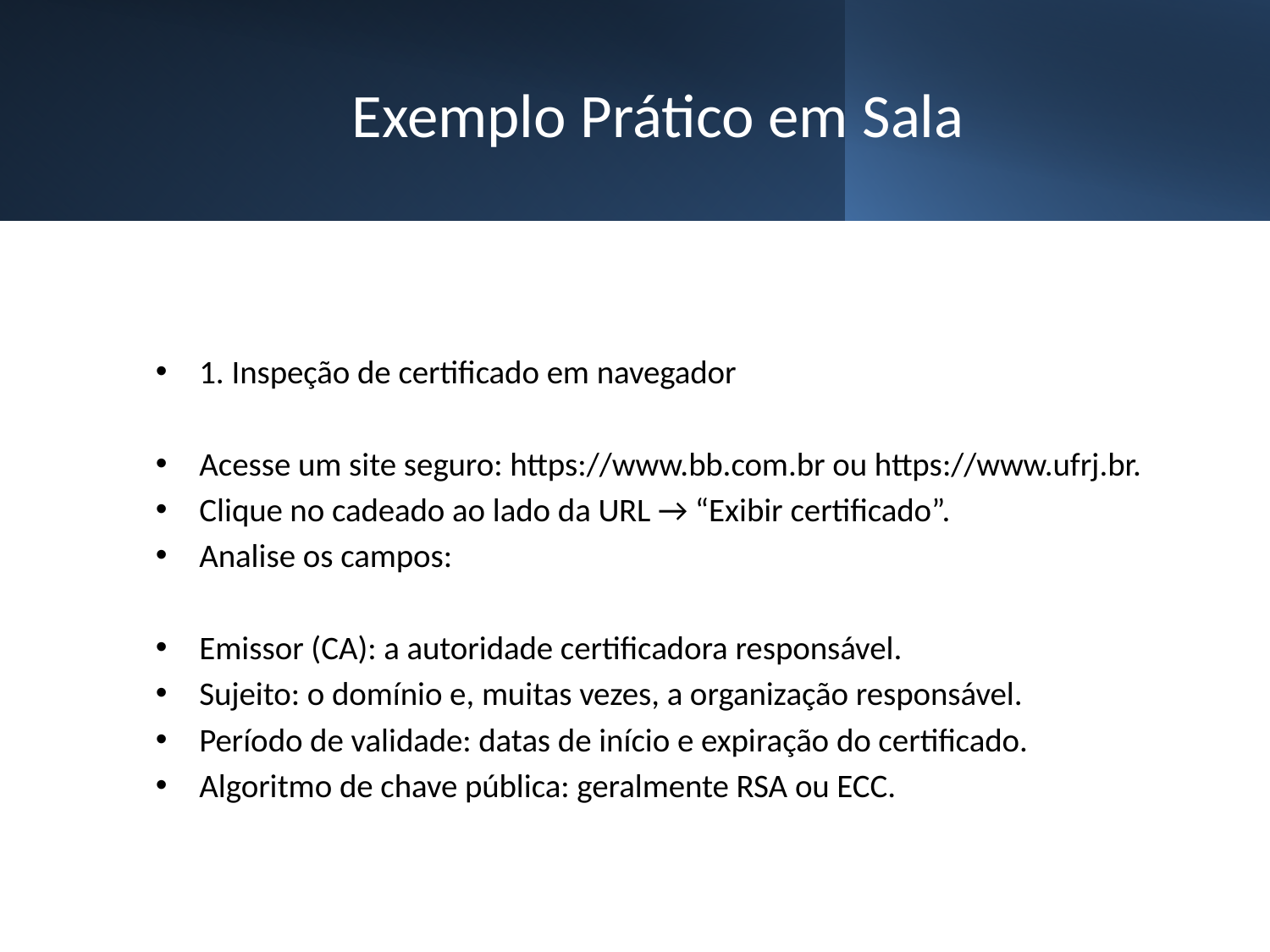

# Exemplo Prático em Sala
1. Inspeção de certificado em navegador

Acesse um site seguro: https://www.bb.com.br ou https://www.ufrj.br.
Clique no cadeado ao lado da URL → “Exibir certificado”.
Analise os campos:

Emissor (CA): a autoridade certificadora responsável.
Sujeito: o domínio e, muitas vezes, a organização responsável.
Período de validade: datas de início e expiração do certificado.
Algoritmo de chave pública: geralmente RSA ou ECC.